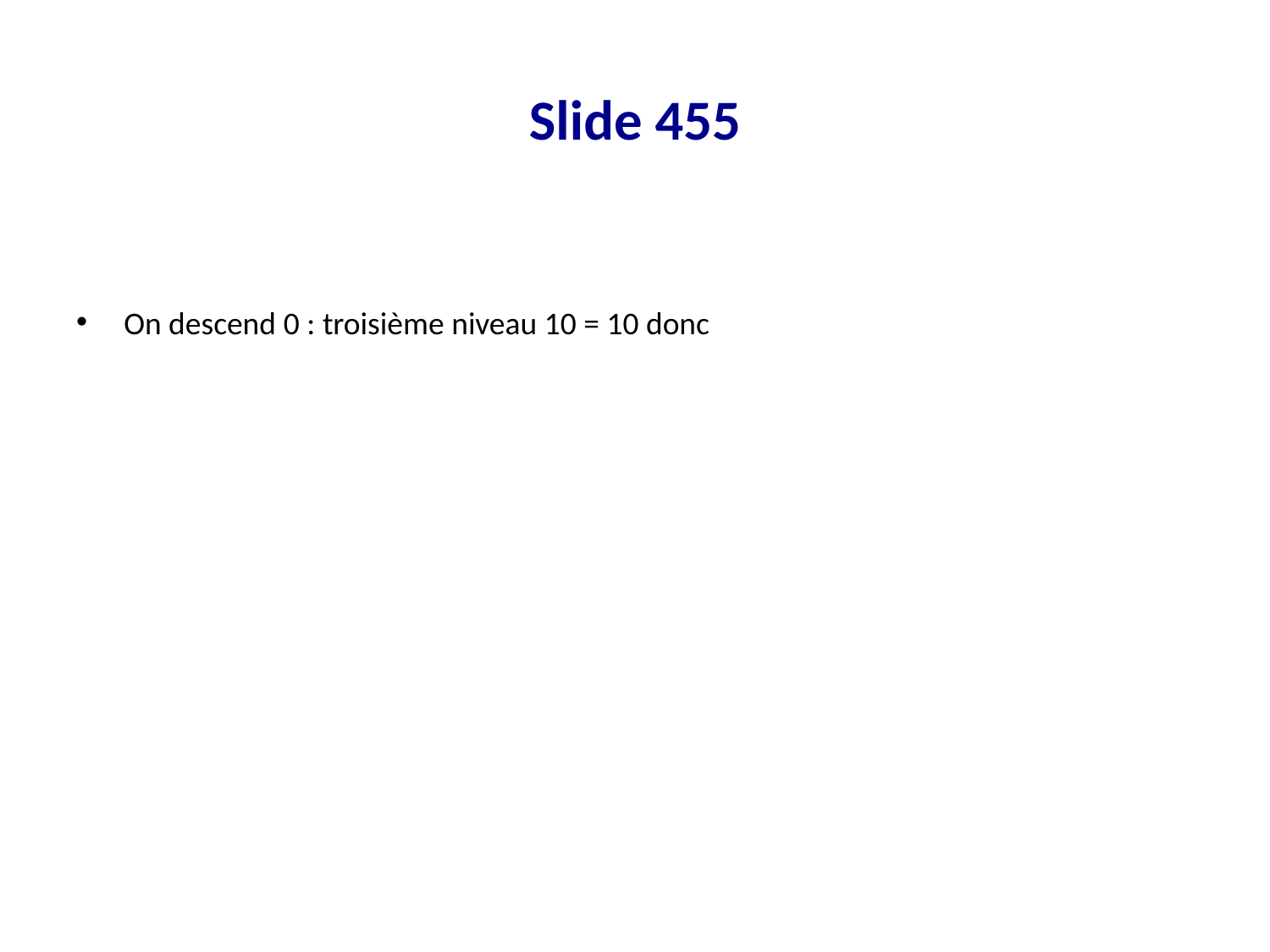

# Slide 455

On descend 0 : troisième niveau 10 = 10 donc